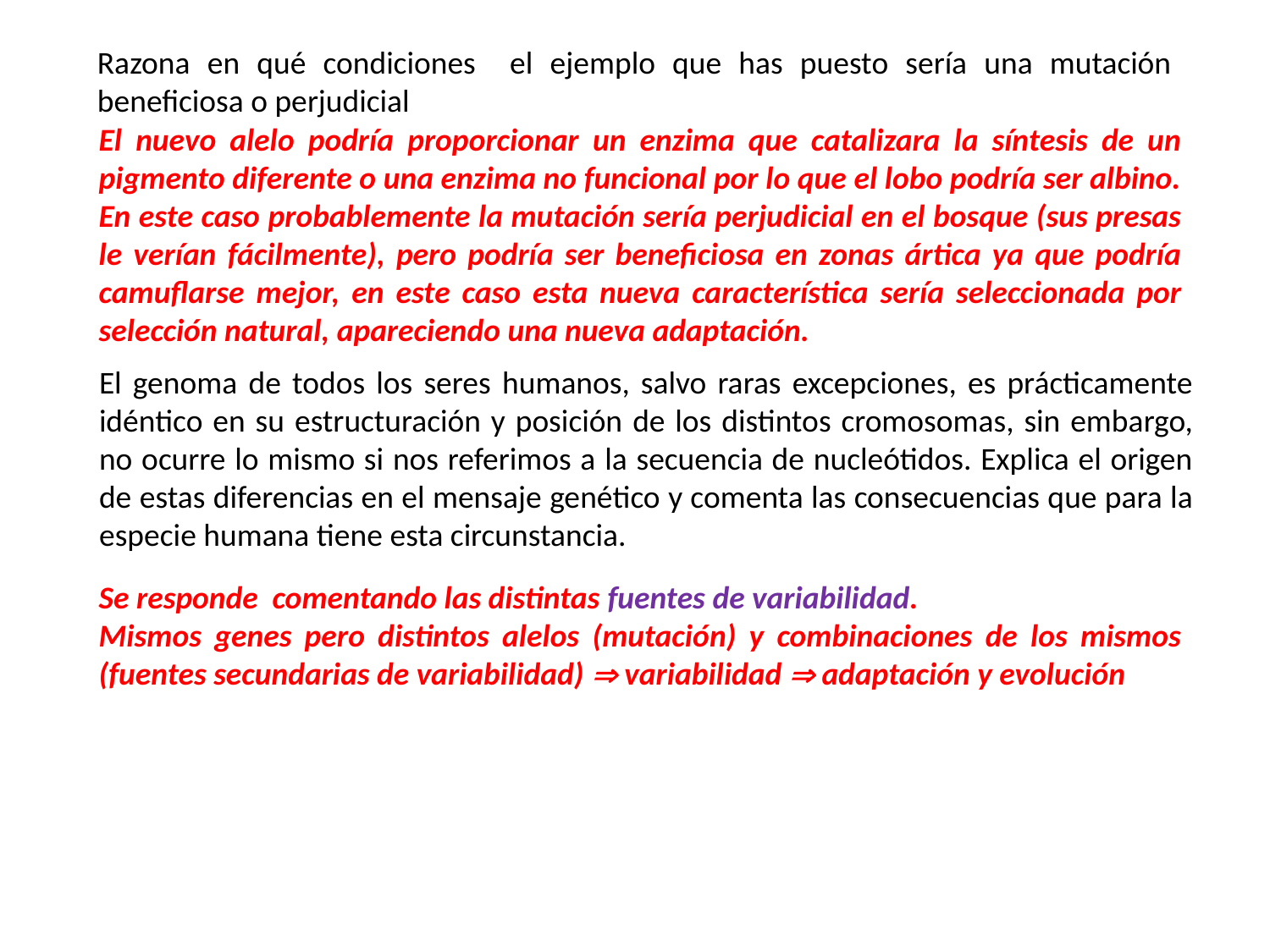

Razona en qué condiciones  el ejemplo que has puesto sería una mutación beneficiosa o perjudicial
El nuevo alelo podría proporcionar un enzima que catalizara la síntesis de un pigmento diferente o una enzima no funcional por lo que el lobo podría ser albino. En este caso probablemente la mutación sería perjudicial en el bosque (sus presas le verían fácilmente), pero podría ser beneficiosa en zonas ártica ya que podría camuflarse mejor, en este caso esta nueva característica sería seleccionada por selección natural, apareciendo una nueva adaptación.
El genoma de todos los seres humanos, salvo raras excepciones, es prácticamente idéntico en su estructuración y posición de los distintos cromosomas, sin embargo, no ocurre lo mismo si nos referimos a la secuencia de nucleótidos. Explica el origen de estas diferencias en el mensaje genético y comenta las consecuencias que para la especie humana tiene esta circunstancia.
Se responde  comentando las distintas fuentes de variabilidad.
Mismos genes pero distintos alelos (mutación) y combinaciones de los mismos (fuentes secundarias de variabilidad) ⇒ variabilidad ⇒ adaptación y evolución